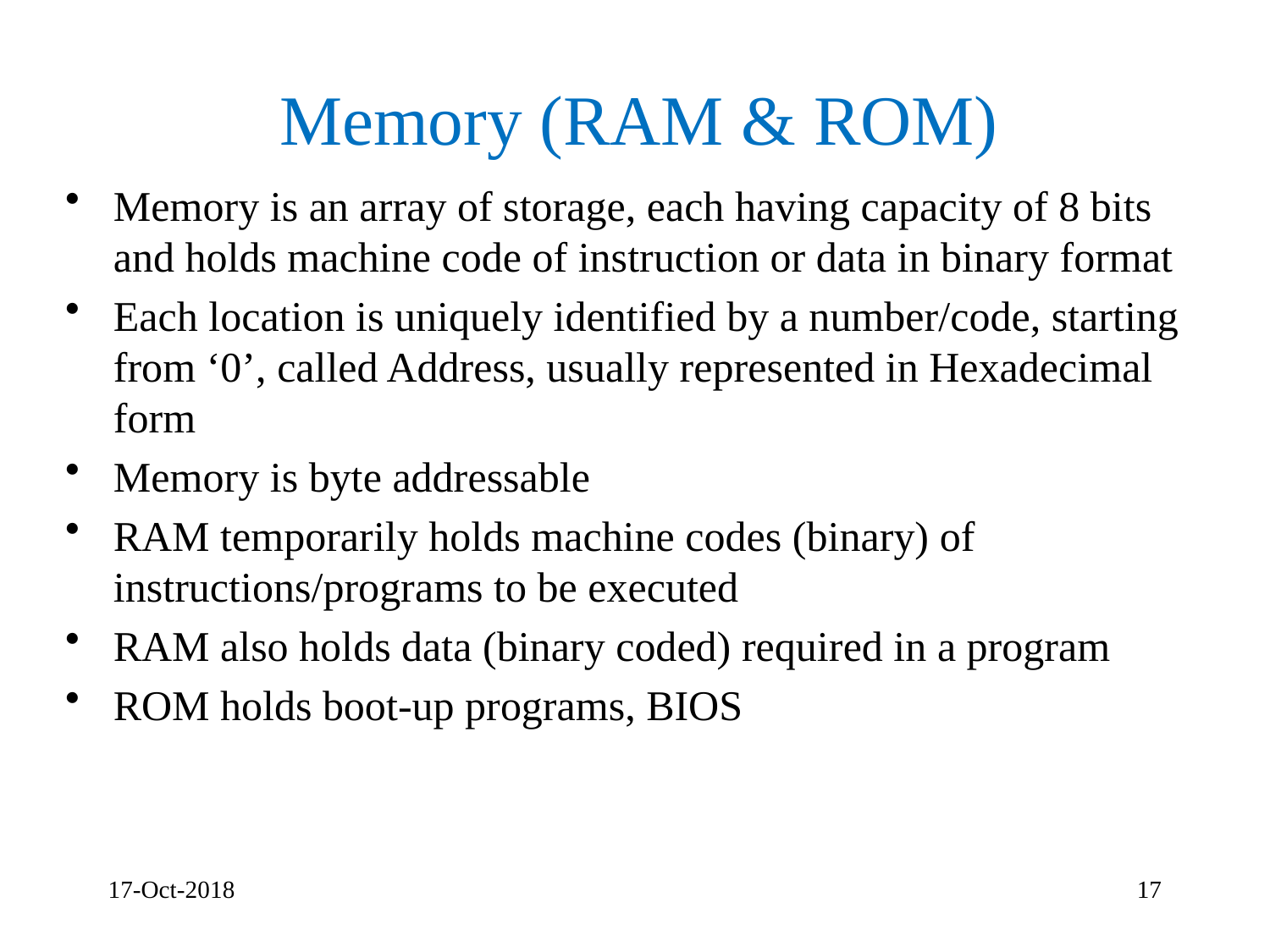

# Memory (RAM & ROM)
Memory is an array of storage, each having capacity of 8 bits and holds machine code of instruction or data in binary format
Each location is uniquely identified by a number/code, starting from ‘0’, called Address, usually represented in Hexadecimal form
Memory is byte addressable
RAM temporarily holds machine codes (binary) of instructions/programs to be executed
RAM also holds data (binary coded) required in a program
ROM holds boot-up programs, BIOS
17-Oct-2018
17